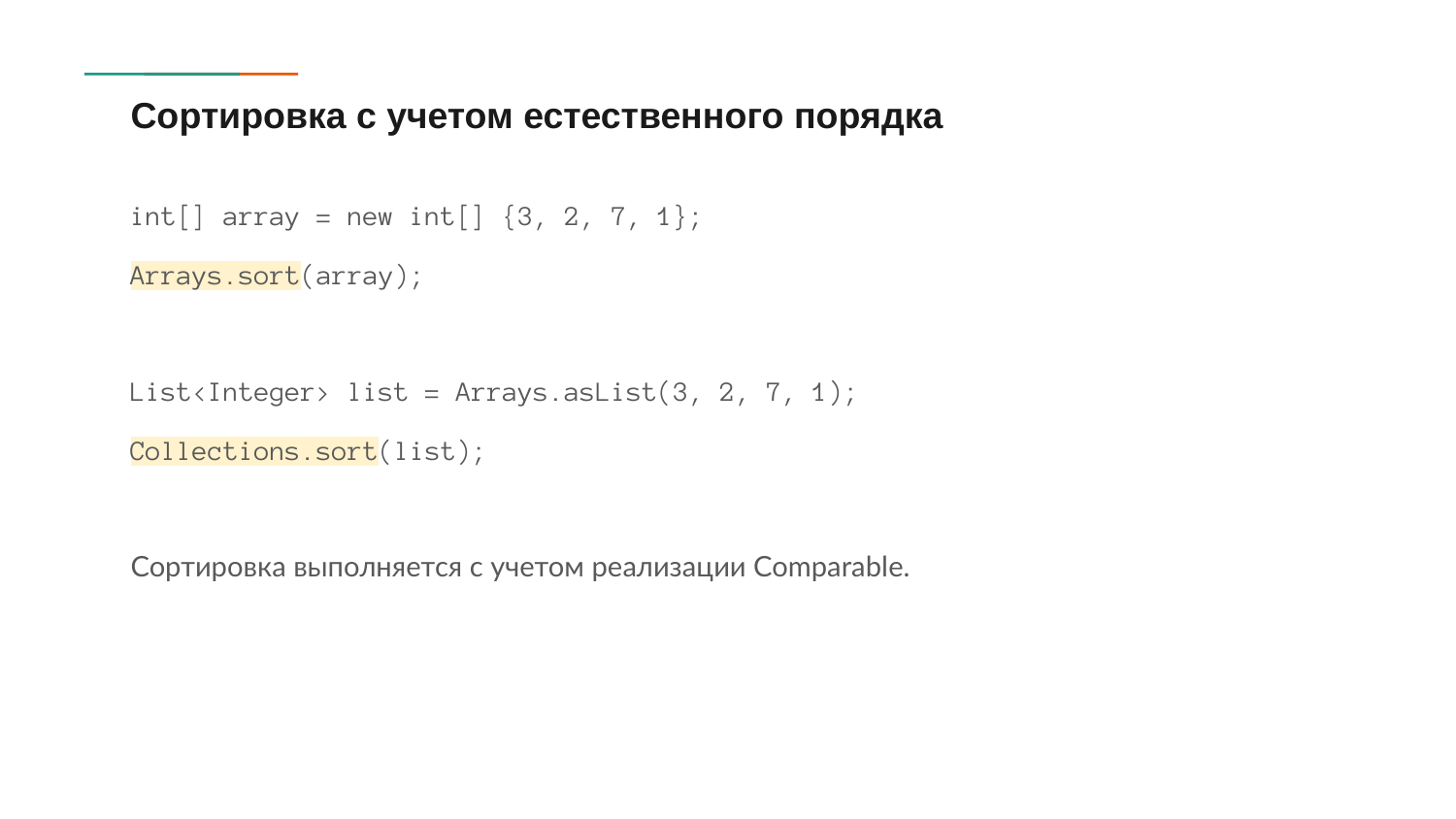

# Сортировка с учетом естественного порядка
int[] array = new int[] {3, 2, 7, 1};
Arrays.sort(array);

List<Integer> list = Arrays.asList(3, 2, 7, 1);
Collections.sort(list);

Сортировка выполняется с учетом реализации Comparable.